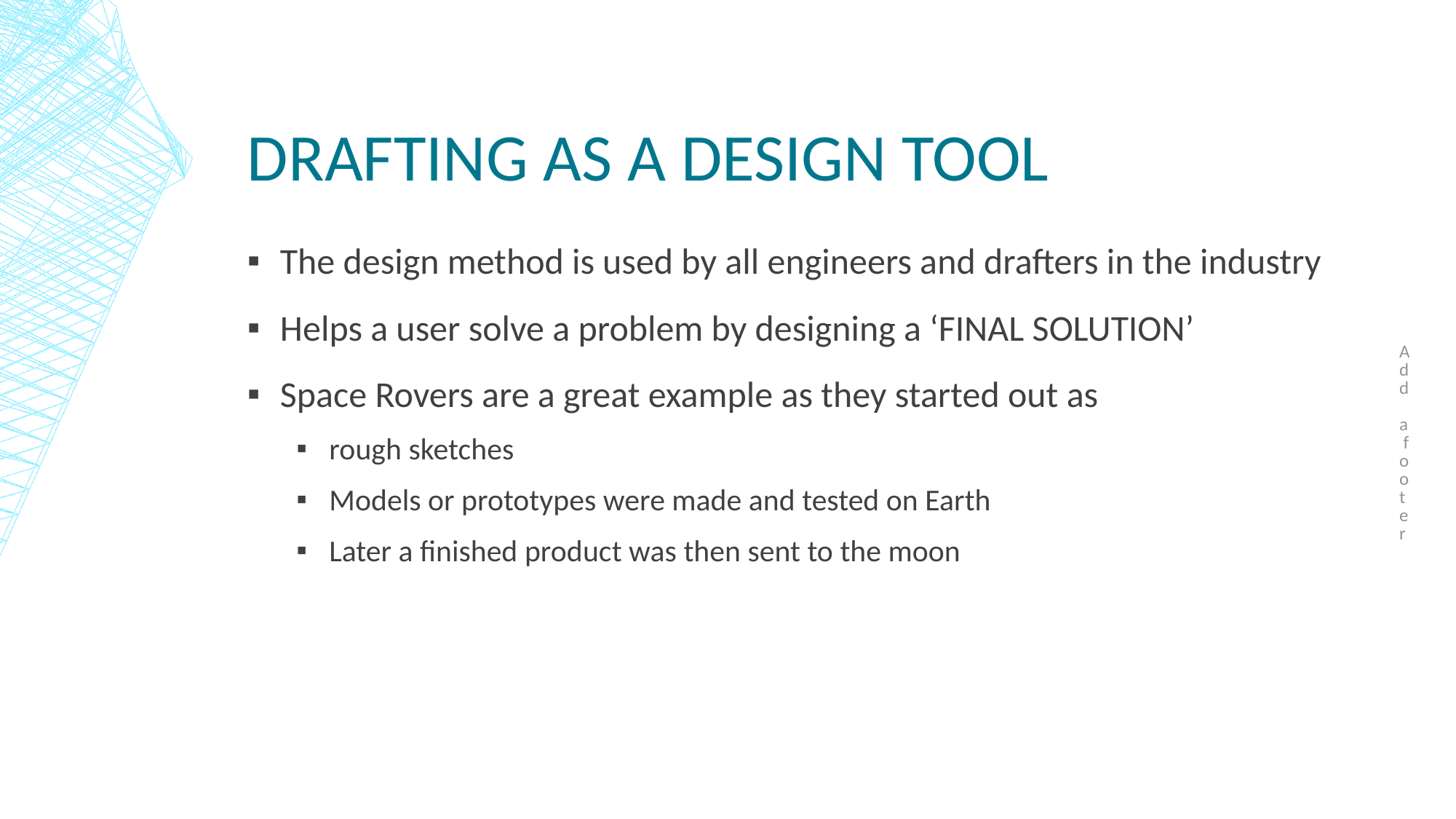

Add a footer
# Drafting as a design tool
The design method is used by all engineers and drafters in the industry
Helps a user solve a problem by designing a ‘FINAL SOLUTION’
Space Rovers are a great example as they started out as
rough sketches
Models or prototypes were made and tested on Earth
Later a finished product was then sent to the moon